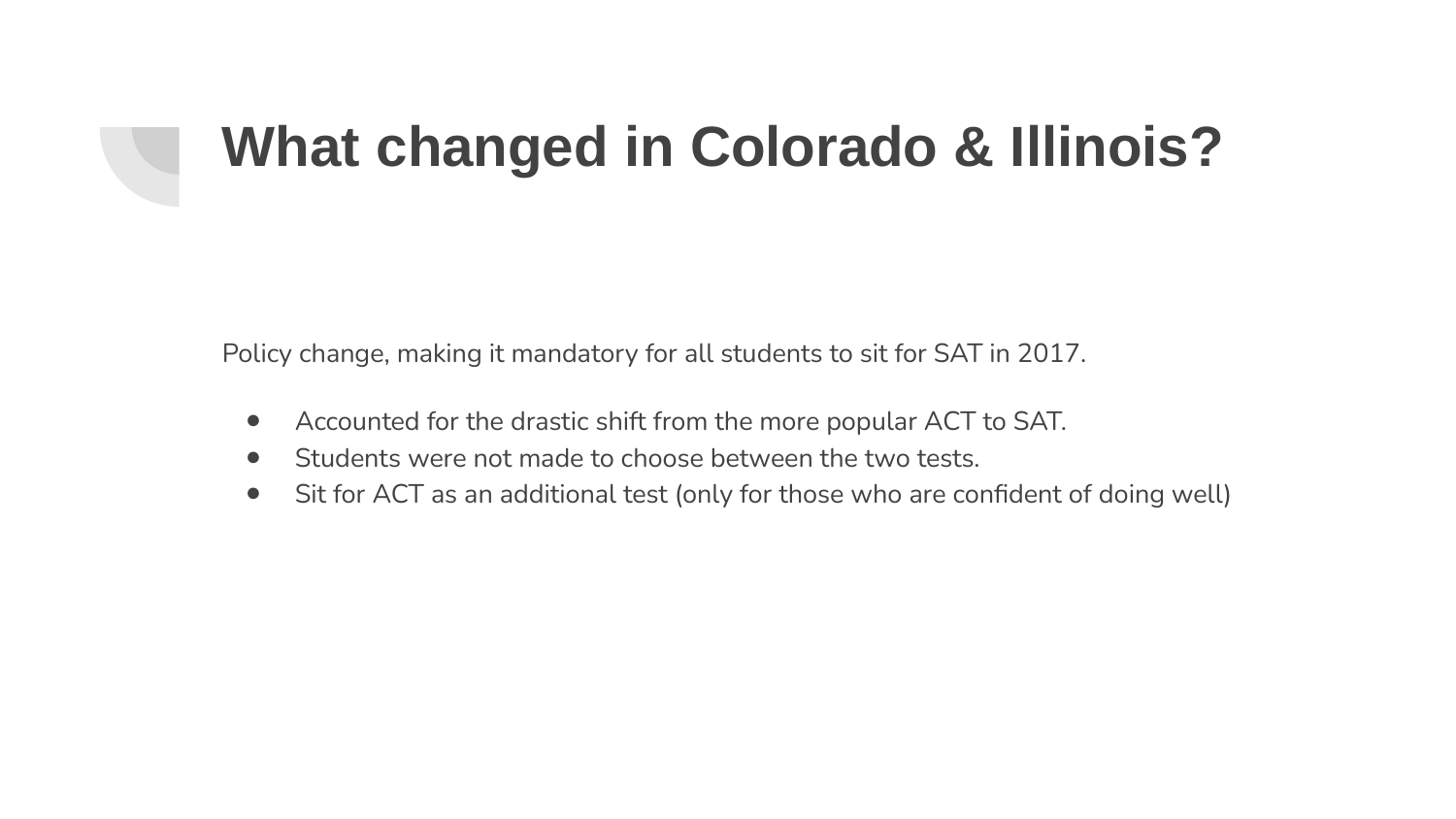

# What changed in Colorado & Illinois?
Policy change, making it mandatory for all students to sit for SAT in 2017.
Accounted for the drastic shift from the more popular ACT to SAT.
Students were not made to choose between the two tests.
Sit for ACT as an additional test (only for those who are confident of doing well)